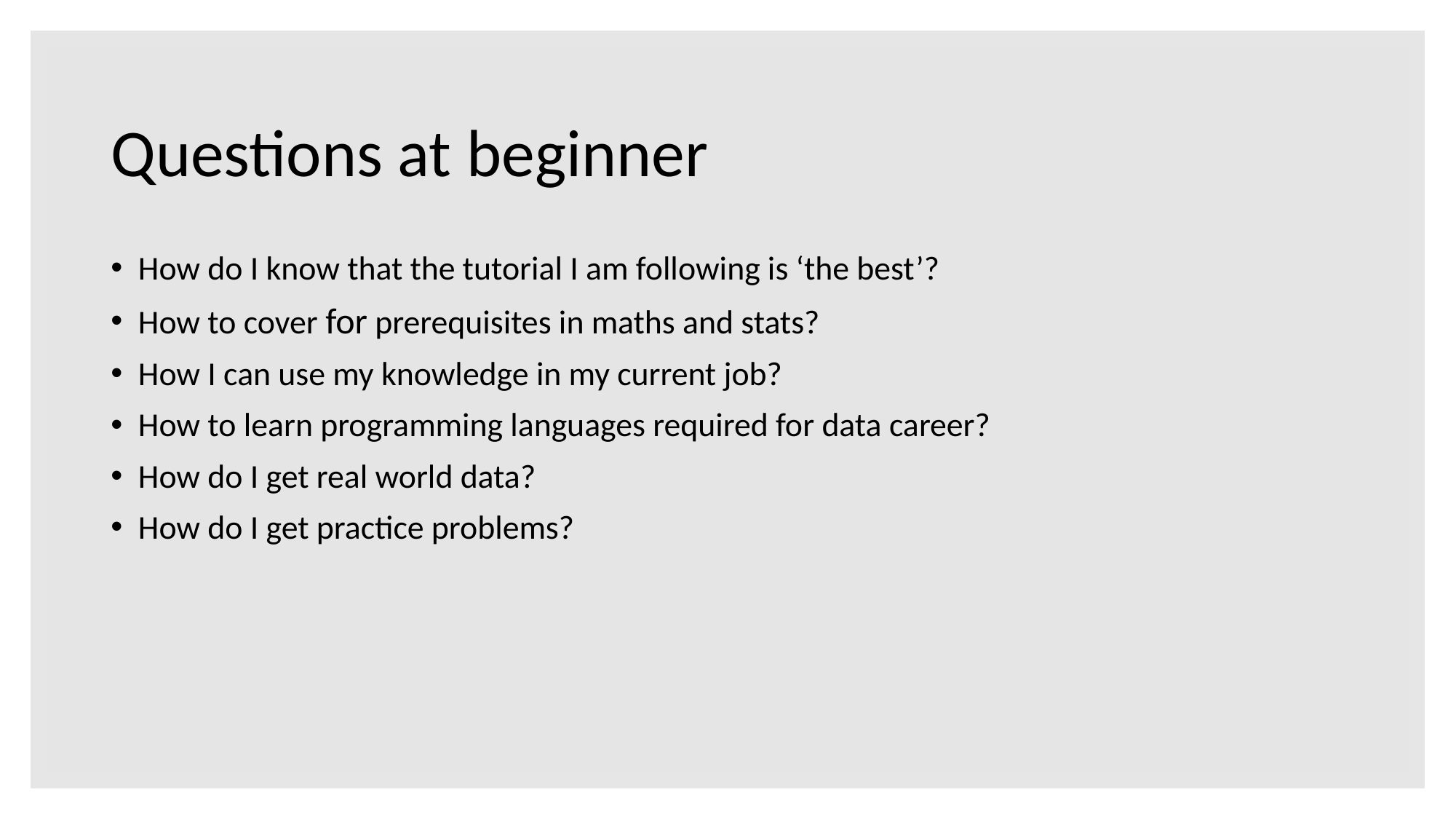

# Questions at beginner
How do I know that the tutorial I am following is ‘the best’?
How to cover for prerequisites in maths and stats?
How I can use my knowledge in my current job?
How to learn programming languages required for data career?
How do I get real world data?
How do I get practice problems?